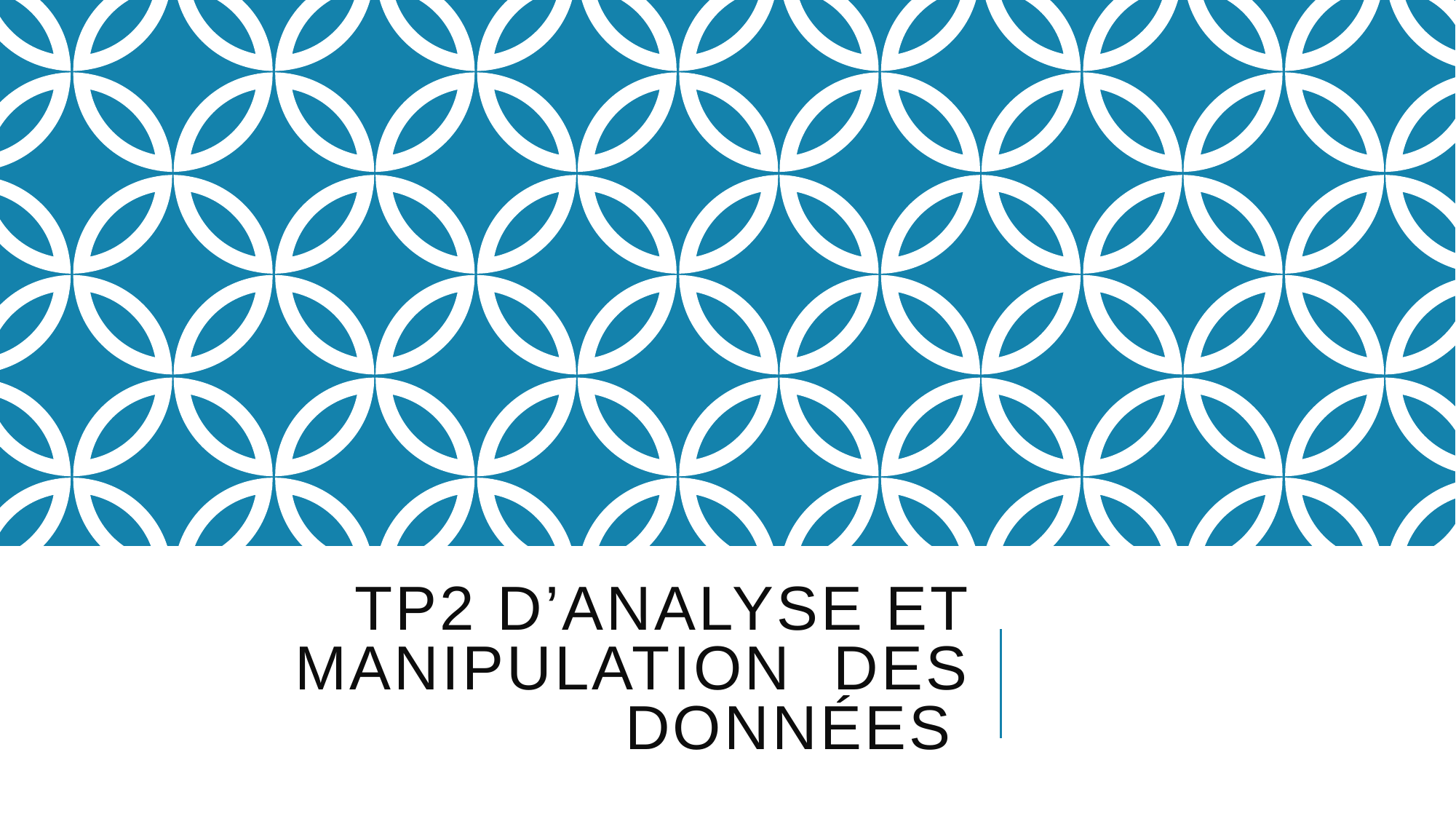

# TP2 D’analyse et manipulation  des données